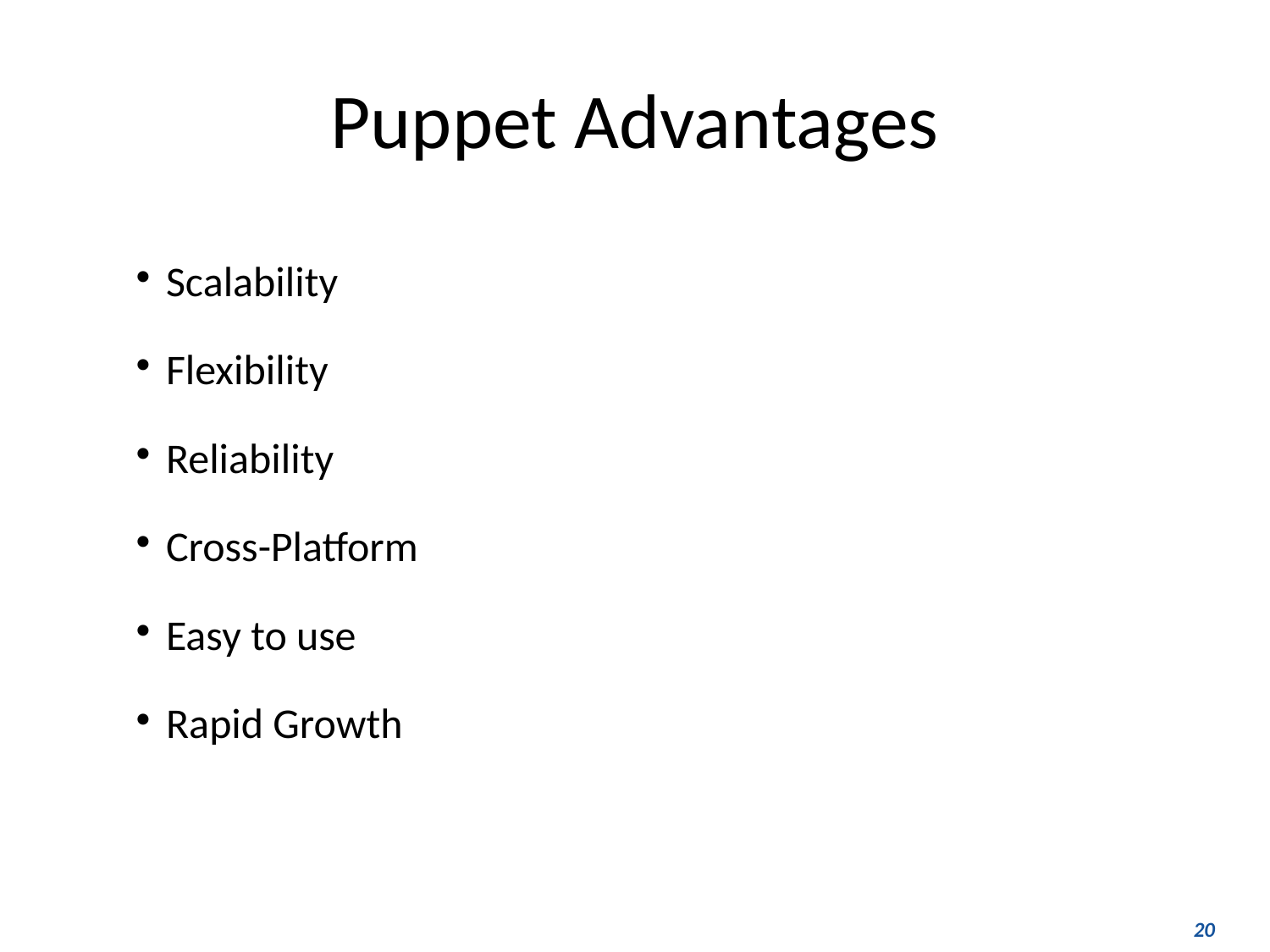

# Puppet Advantages

Scalability
Flexibility
Reliability
Cross-Platform
Easy to use
Rapid Growth

20